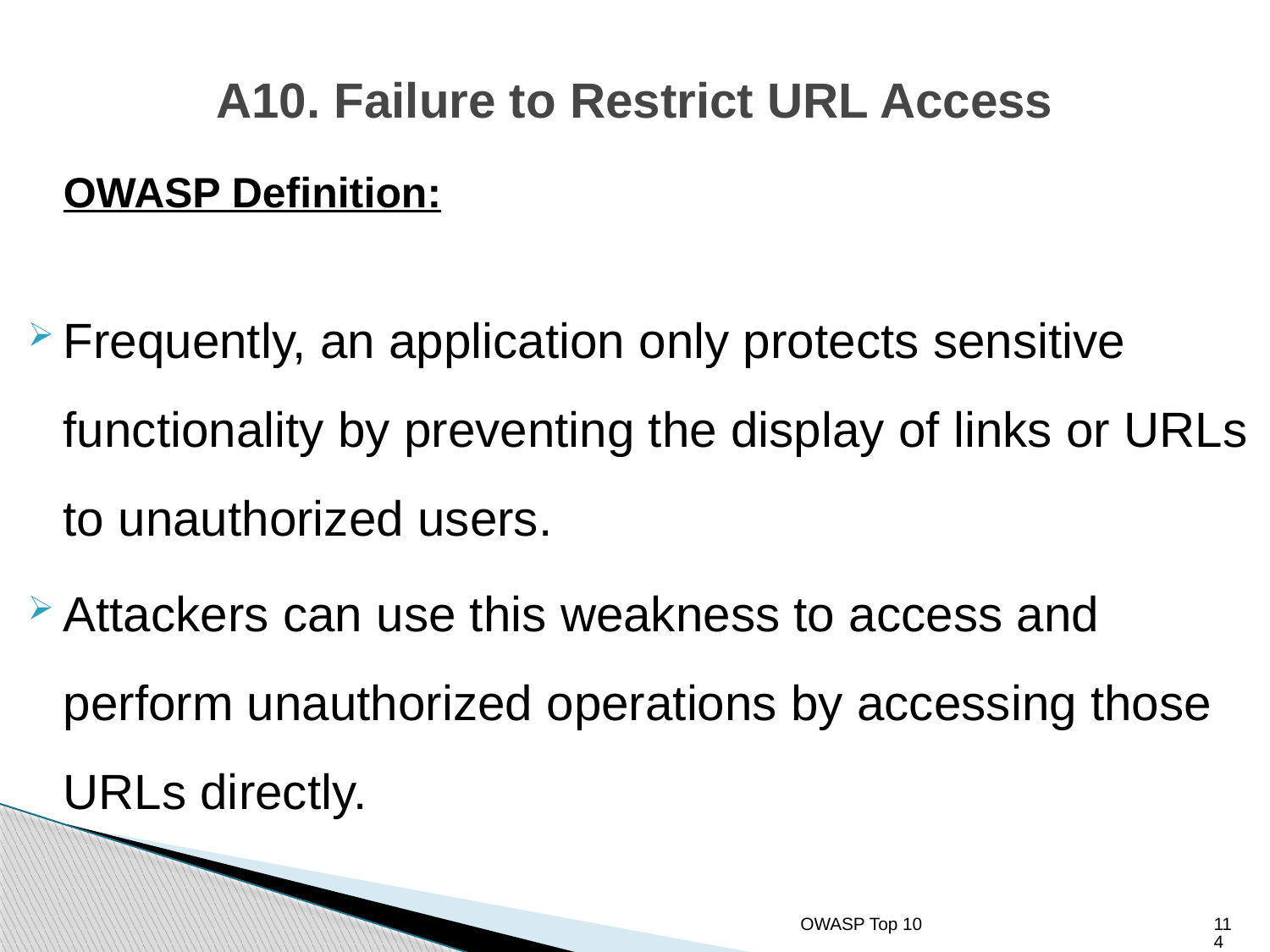

# A10. Failure to Restrict URL Access
	OWASP Definition:

Frequently, an application only protects sensitive functionality by preventing the display of links or URLs to unauthorized users.
Attackers can use this weakness to access and perform unauthorized operations by accessing those URLs directly.

OWASP Top 10
114